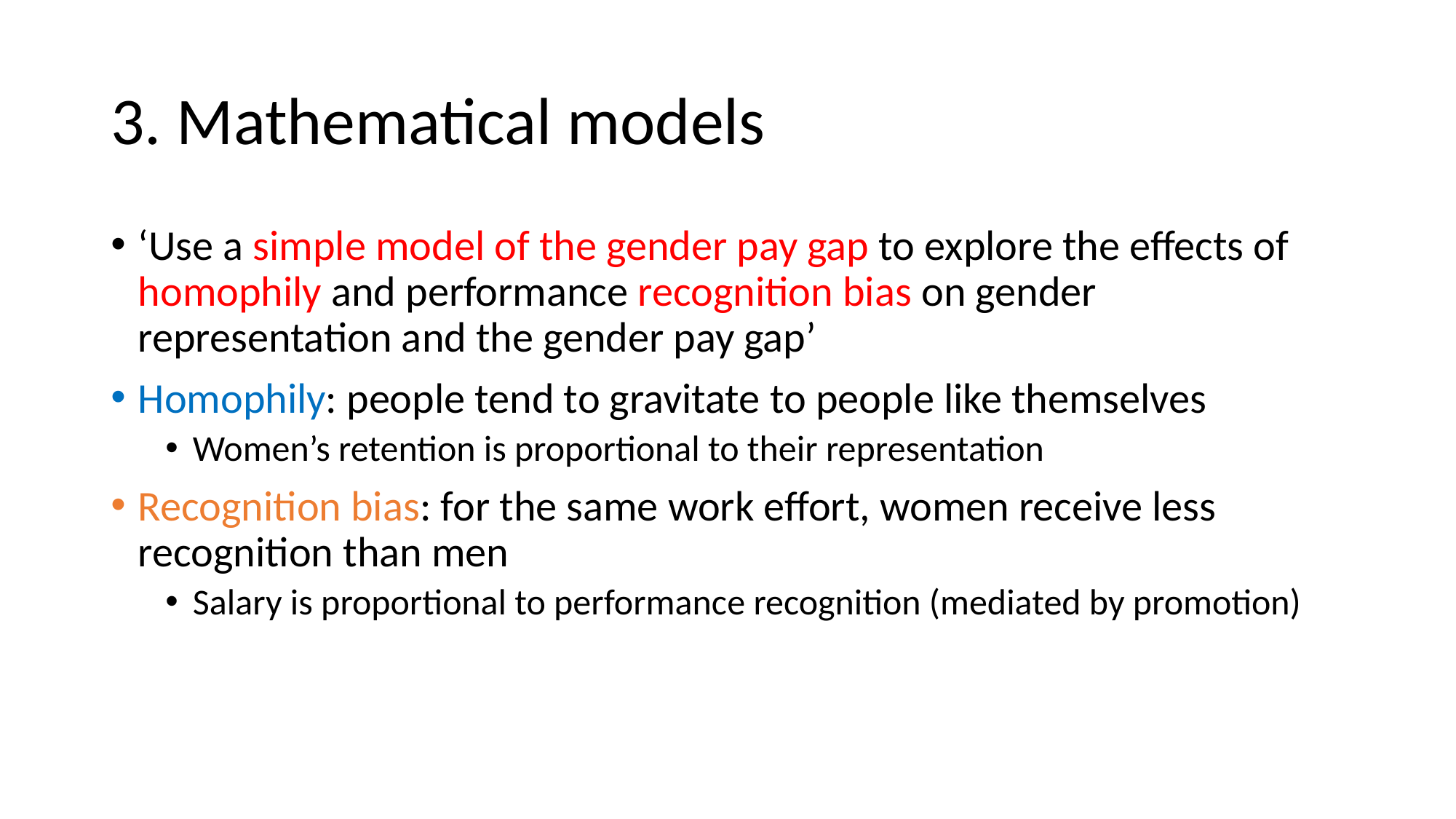

# 3. Mathematical models
‘Use a simple model of the gender pay gap to explore the effects of homophily and performance recognition bias on gender representation and the gender pay gap’
Homophily: people tend to gravitate to people like themselves
Women’s retention is proportional to their representation
Recognition bias: for the same work effort, women receive less recognition than men
Salary is proportional to performance recognition (mediated by promotion)